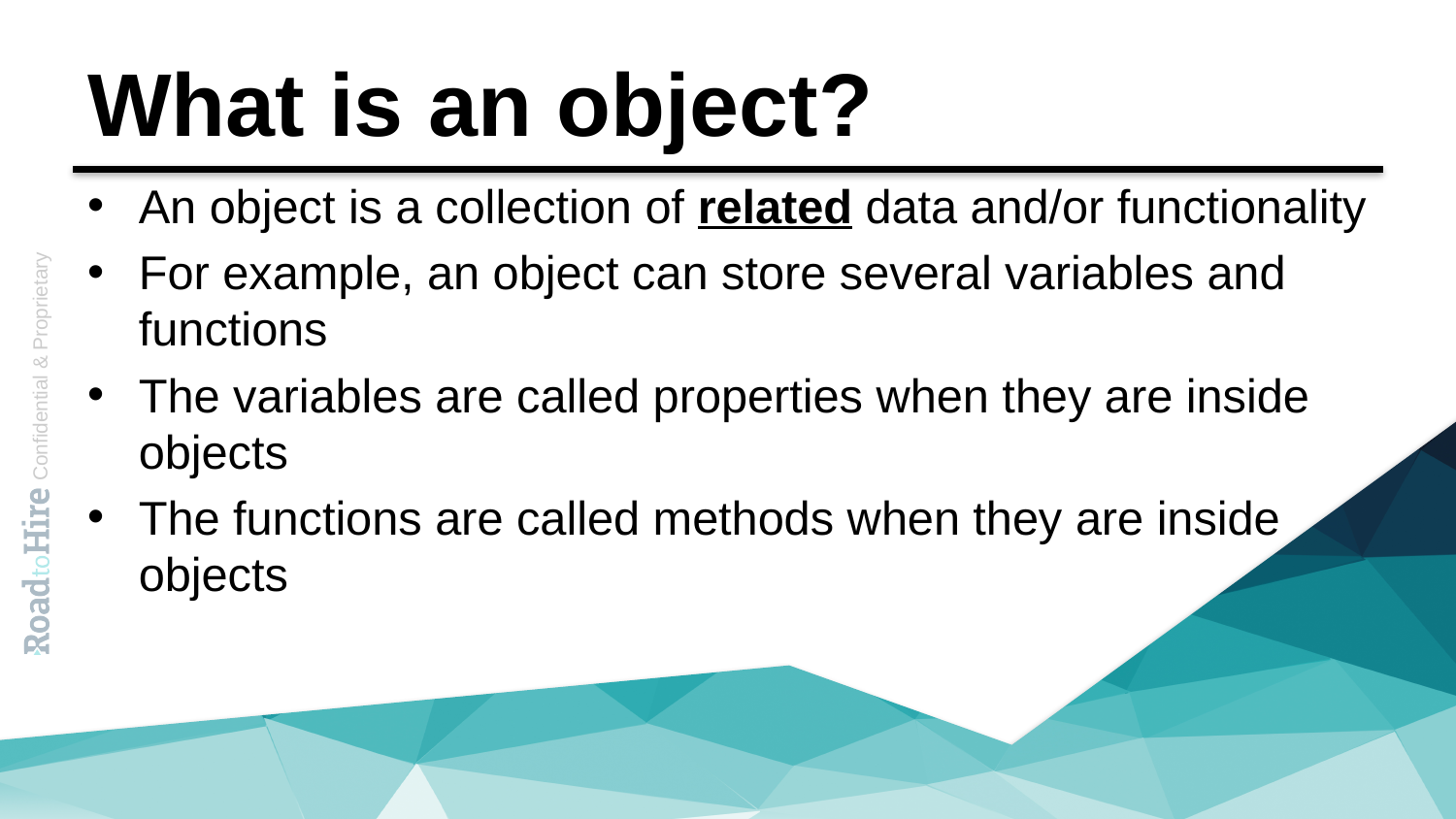

# What is an object?
An object is a collection of related data and/or functionality
For example, an object can store several variables and functions
The variables are called properties when they are inside objects
The functions are called methods when they are inside objects